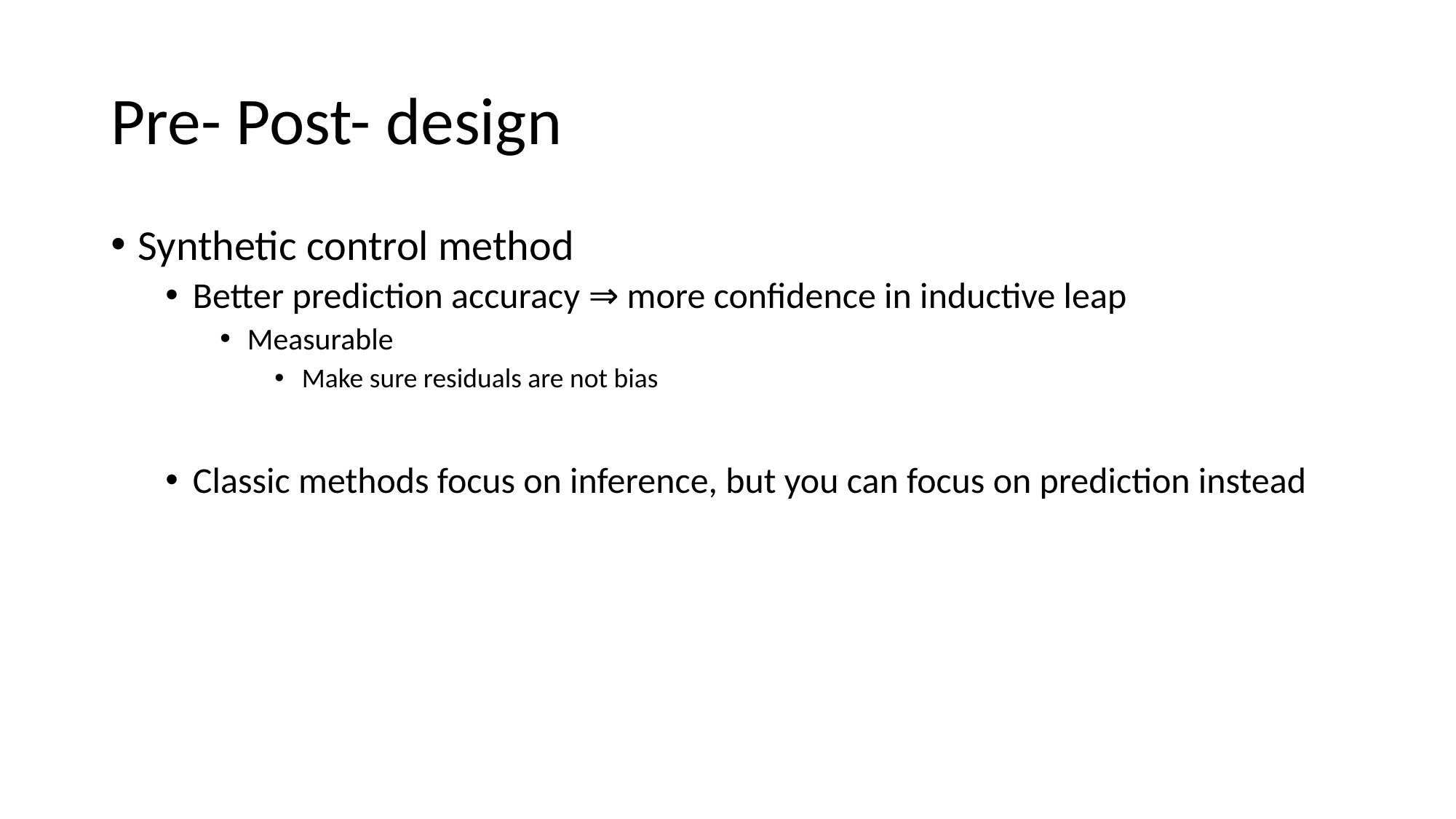

# Pre- Post- design
Synthetic control method
Better prediction accuracy ⇒ more confidence in inductive leap
Measurable
Make sure residuals are not bias

Classic methods focus on inference, but you can focus on prediction instead